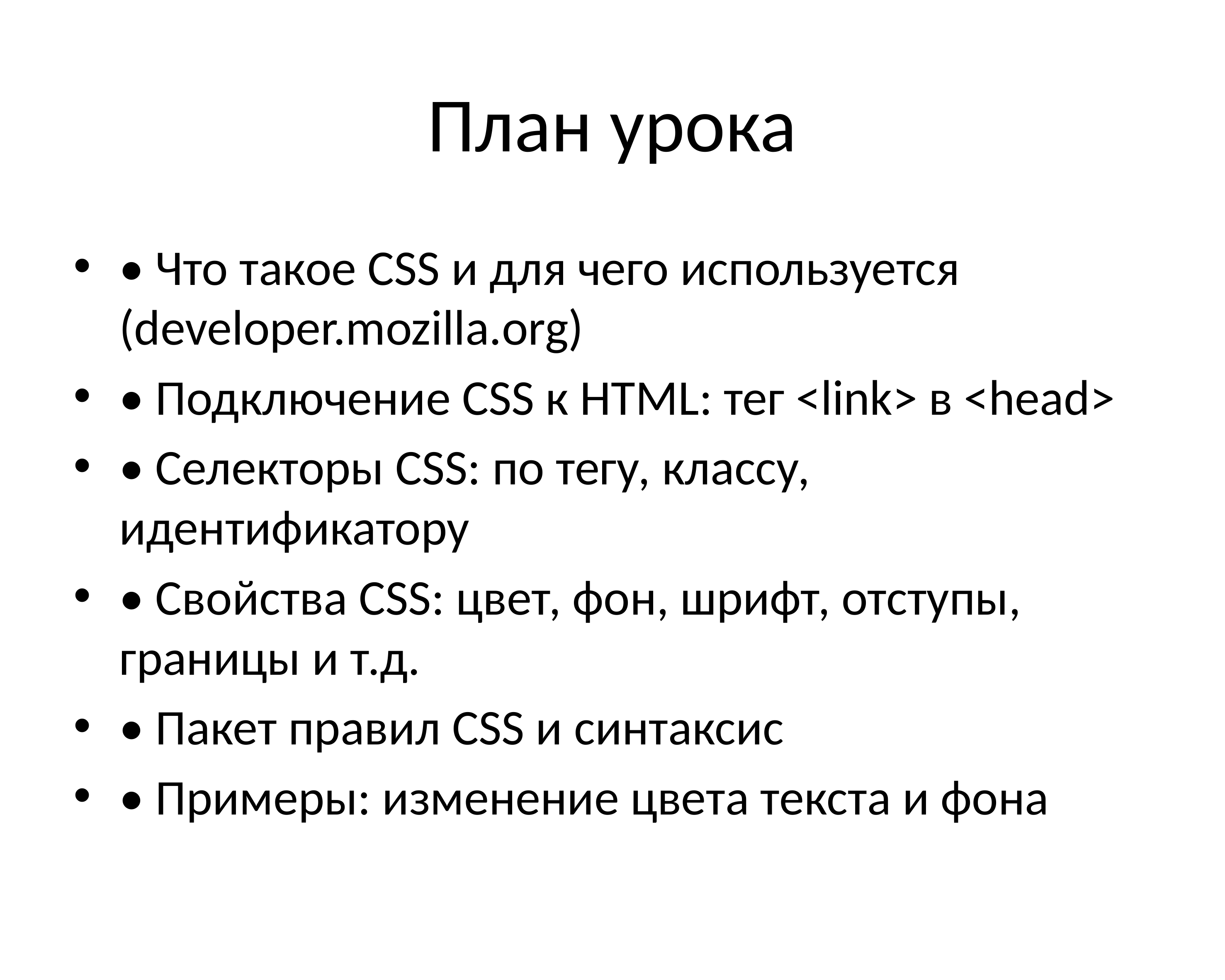

# План урока
• Что такое CSS и для чего используется (developer.mozilla.org)
• Подключение CSS к HTML: тег <link> в <head>
• Селекторы CSS: по тегу, классу, идентификатору
• Свойства CSS: цвет, фон, шрифт, отступы, границы и т.д.
• Пакет правил CSS и синтаксис
• Примеры: изменение цвета текста и фона